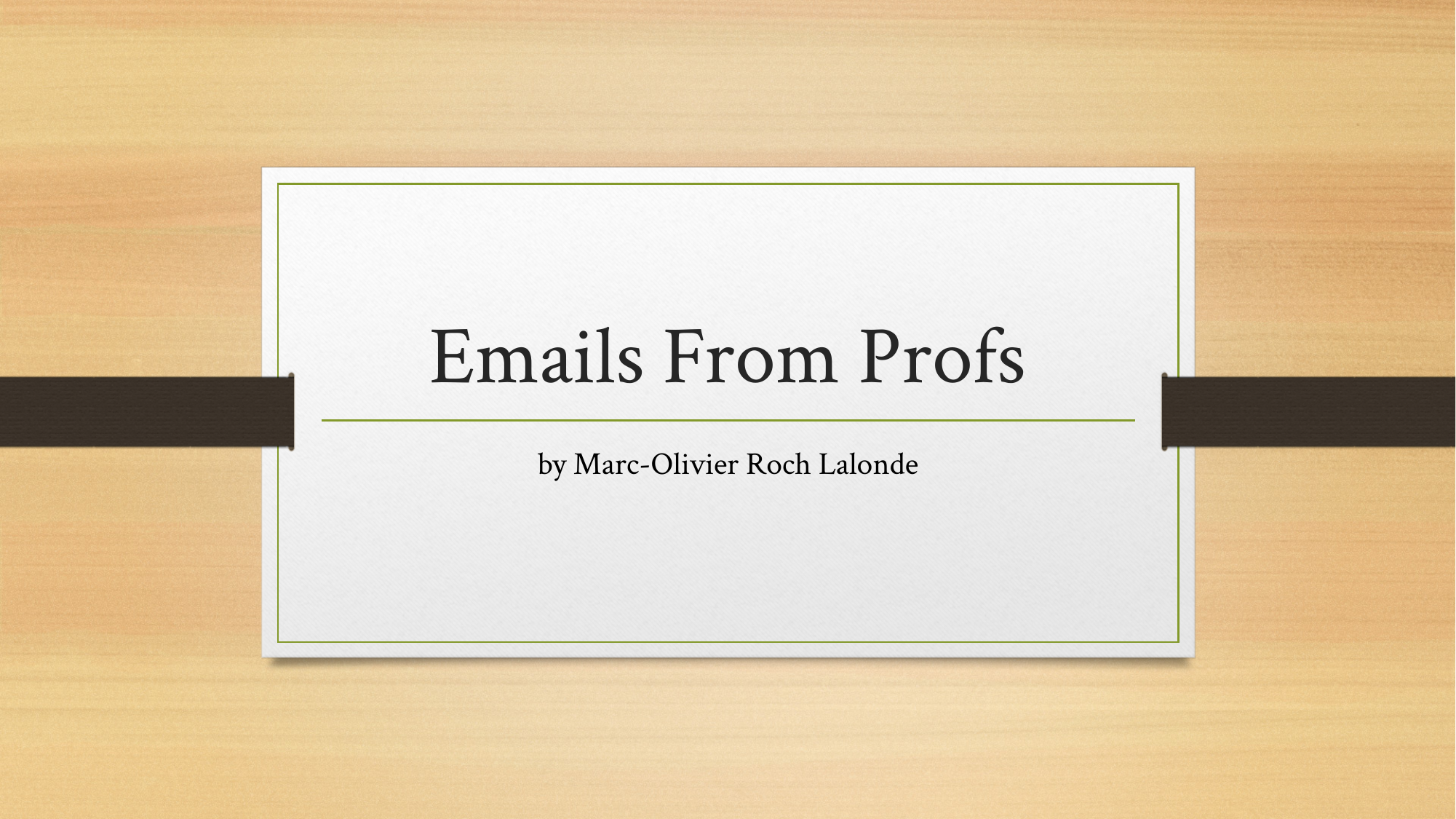

# Emails From Profs
by Marc-Olivier Roch Lalonde